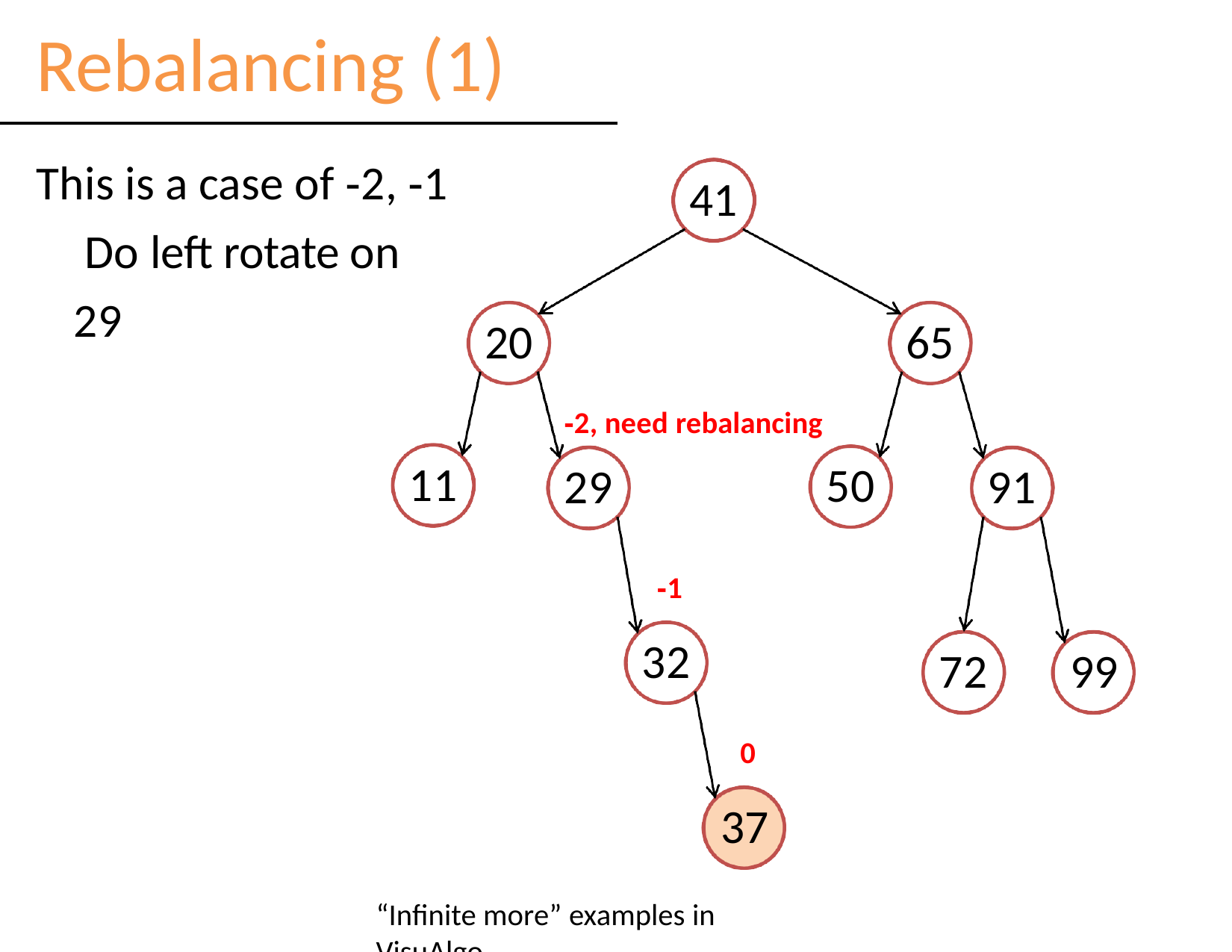

# Rebalancing (1)
This is a case of ‐2, ‐1  Do left rotate on 29

41
20
65
‐2, need rebalancing
29
11
50
91
‐1
32
72	99
0
37
“Infinite more” examples in VisuAlgo…